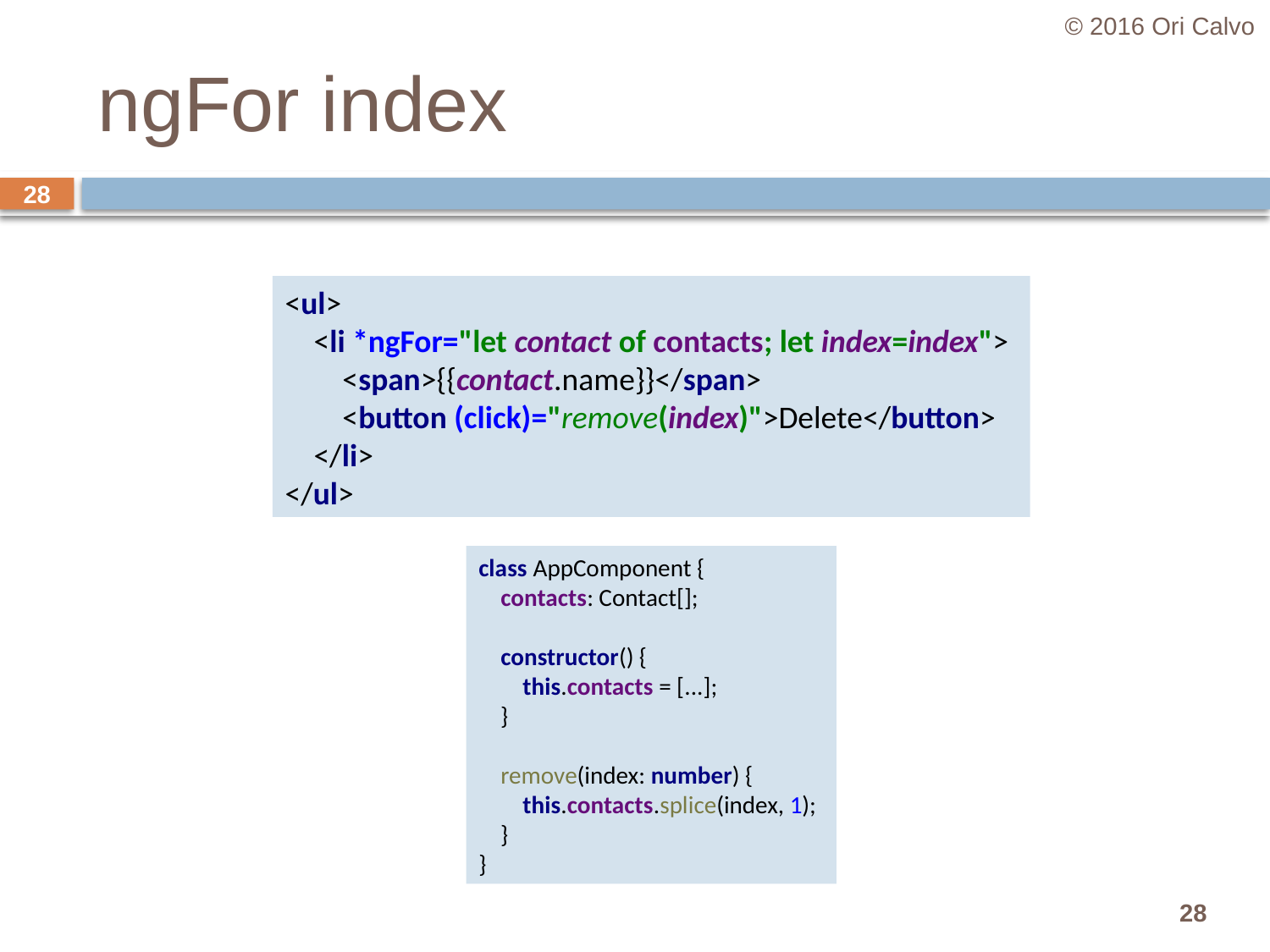

© 2016 Ori Calvo
# ngFor index
28
<ul>
    <li *ngFor="let contact of contacts; let index=index">
        <span>{{contact.name}}</span>
        <button (click)="remove(index)">Delete</button>
    </li>
</ul>
class AppComponent {
    contacts: Contact[];
    constructor() {
        this.contacts = [...];
    }
    remove(index: number) {
        this.contacts.splice(index, 1);
    }
}